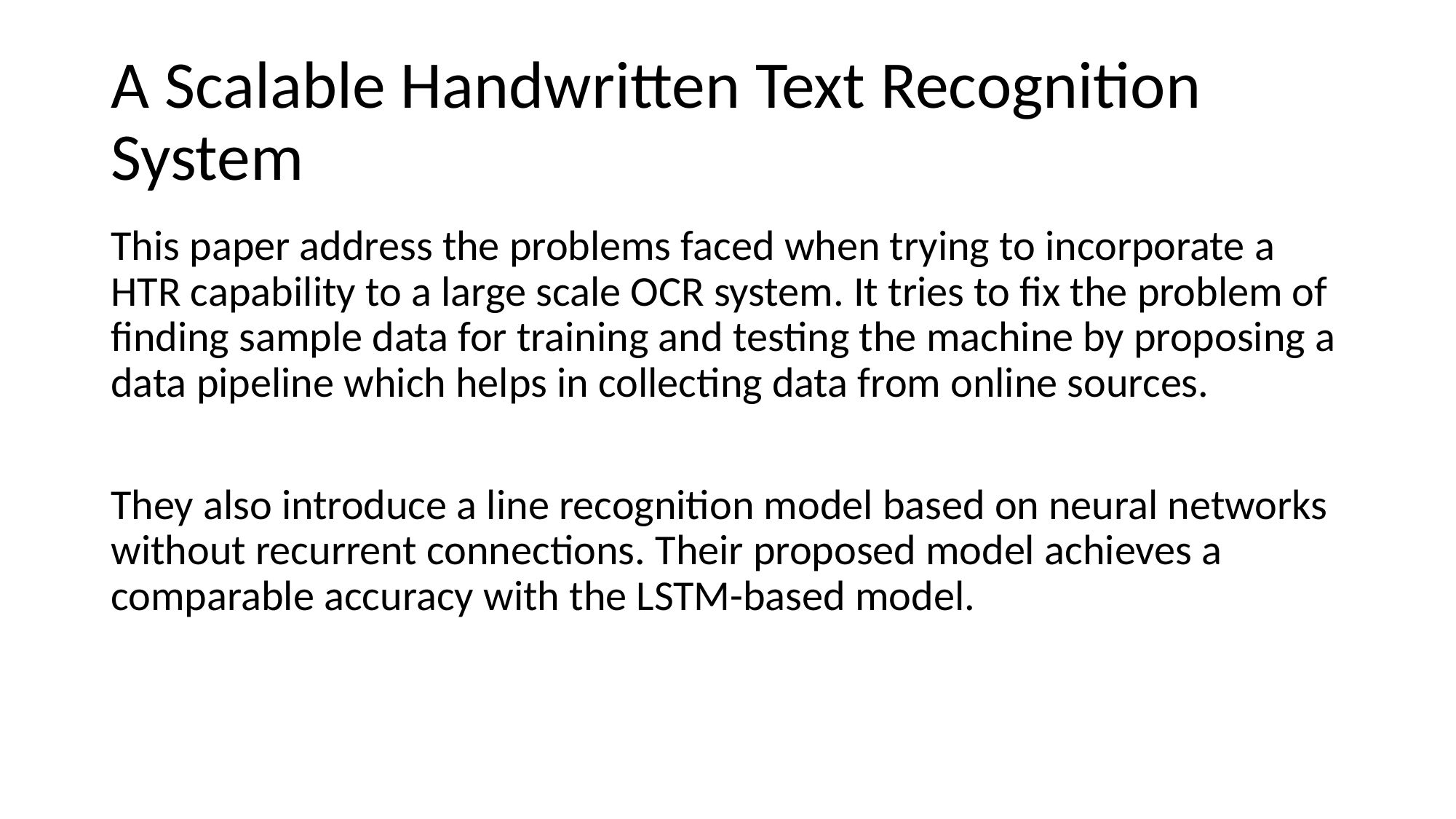

# A Scalable Handwritten Text Recognition System
This paper address the problems faced when trying to incorporate a HTR capability to a large scale OCR system. It tries to fix the problem of finding sample data for training and testing the machine by proposing a data pipeline which helps in collecting data from online sources.

They also introduce a line recognition model based on neural networks without recurrent connections. Their proposed model achieves a comparable accuracy with the LSTM-based model.